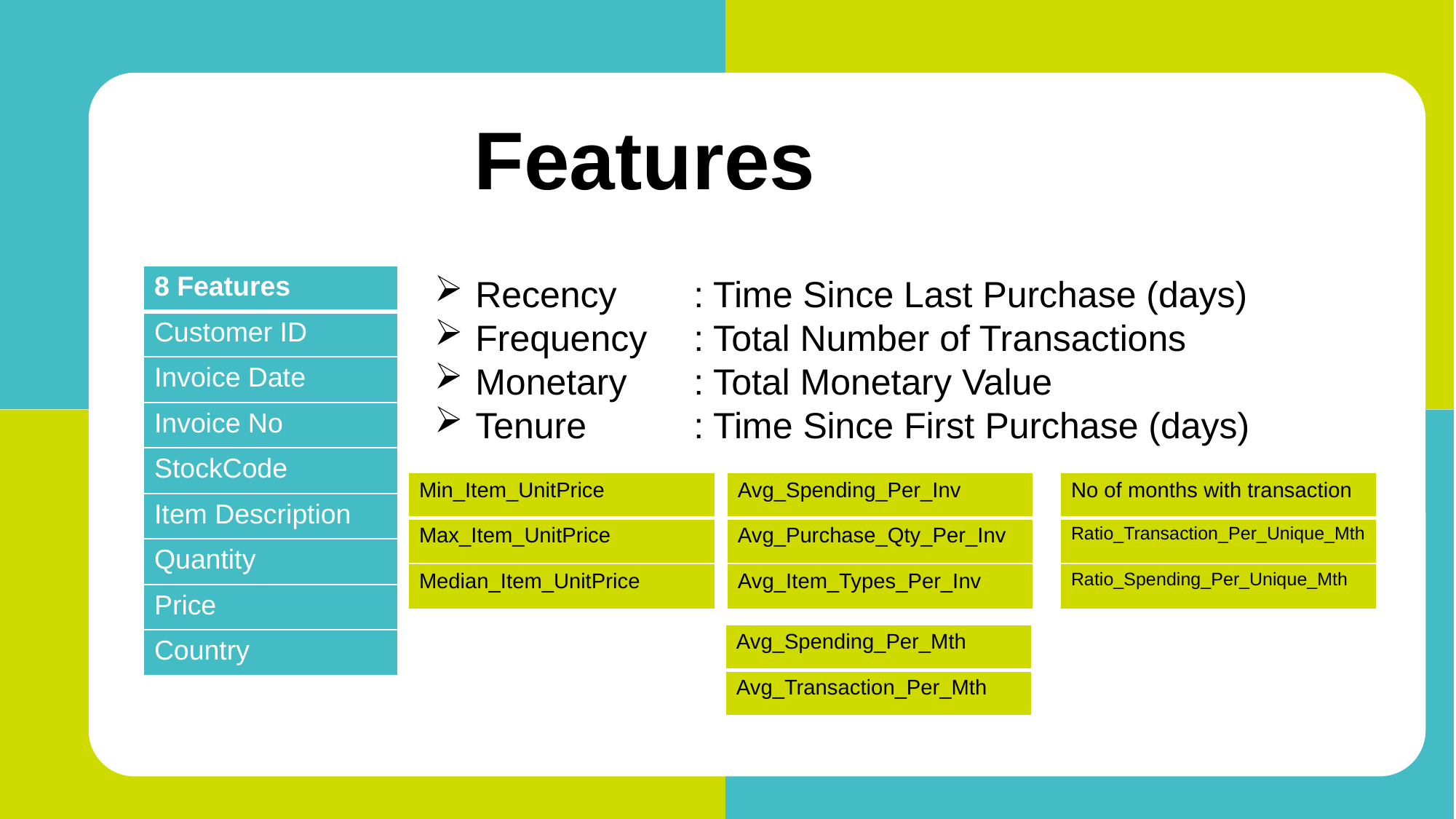

Avg_Item_Types_Per_Inv
Features
| 8 Features |
| --- |
| Customer ID |
| Invoice Date |
| Invoice No |
| StockCode |
| Item Description |
| Quantity |
| Price |
| Country |
Recency 	: Time Since Last Purchase (days)
Frequency	: Total Number of Transactions
Monetary	: Total Monetary Value
Tenure	: Time Since First Purchase (days)

| Min\_Item\_UnitPrice |
| --- |
| Max\_Item\_UnitPrice |
| Median\_Item\_UnitPrice |
| Avg\_Spending\_Per\_Inv |
| --- |
| Avg\_Purchase\_Qty\_Per\_Inv |
| Avg\_Item\_Types\_Per\_Inv |
| No of months with transaction |
| --- |
| Ratio\_Transaction\_Per\_Unique\_Mth |
| Ratio\_Spending\_Per\_Unique\_Mth |
| Avg\_Spending\_Per\_Mth |
| --- |
| Avg\_Transaction\_Per\_Mth |